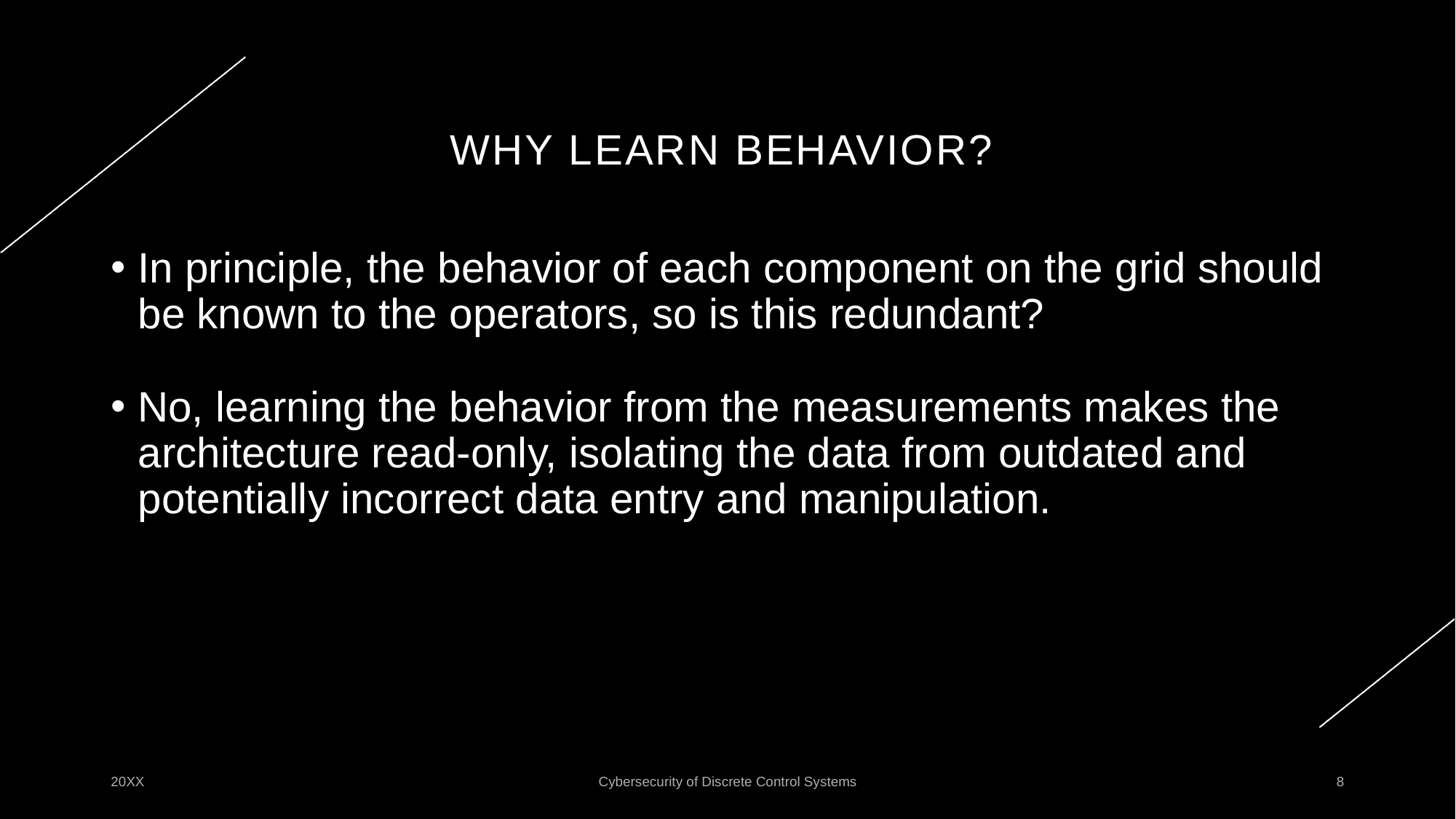

# Why learn behavior?
In principle, the behavior of each component on the grid should be known to the operators, so is this redundant?

No, learning the behavior from the measurements makes the architecture read-only, isolating the data from outdated and potentially incorrect data entry and manipulation.
20XX
Cybersecurity of Discrete Control Systems
8